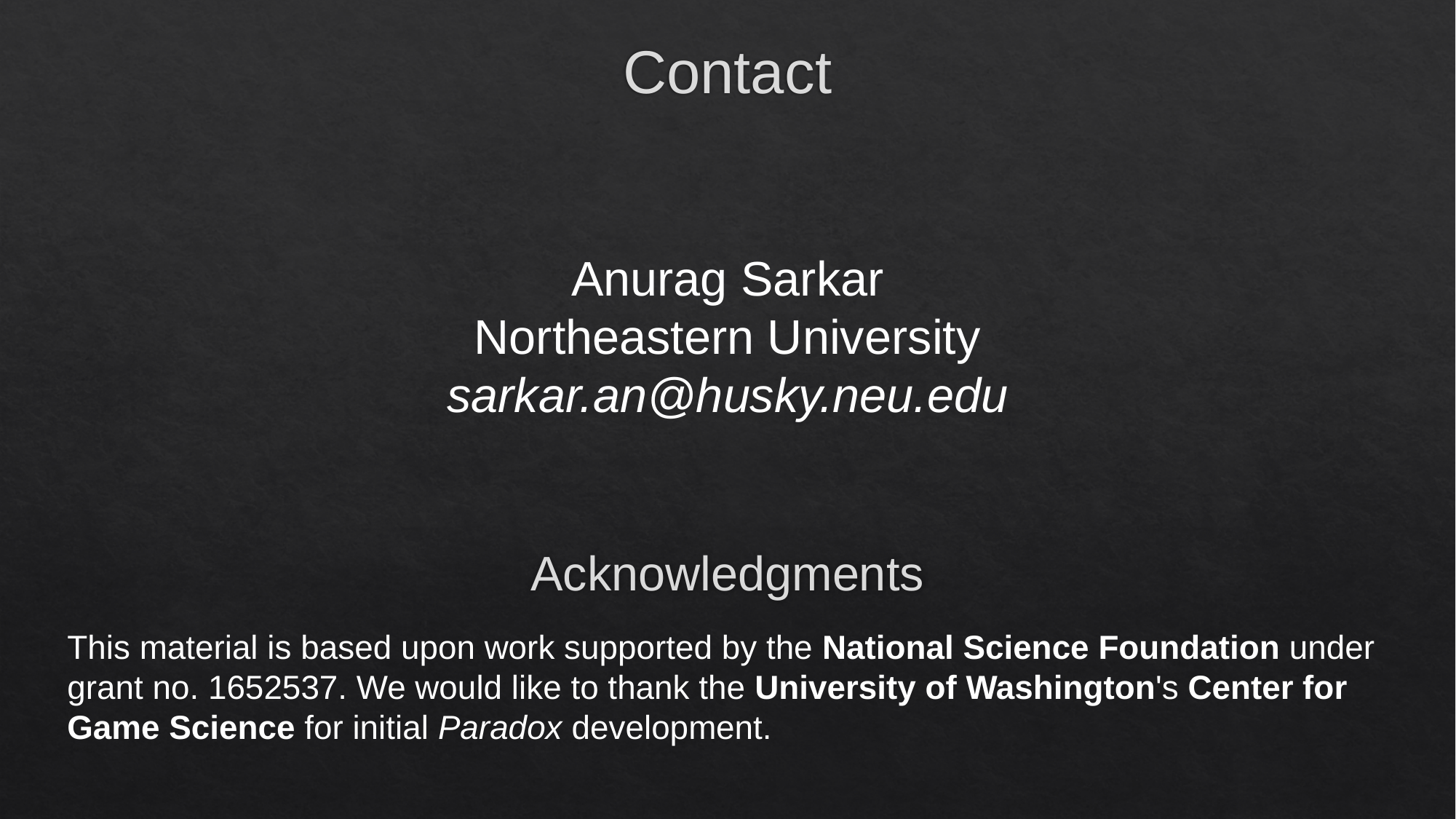

Contact
Anurag Sarkar
Northeastern University
sarkar.an@husky.neu.edu
Acknowledgments
This material is based upon work supported by the National Science Foundation under grant no. 1652537. We would like to thank the University of Washington's Center for Game Science for initial Paradox development.